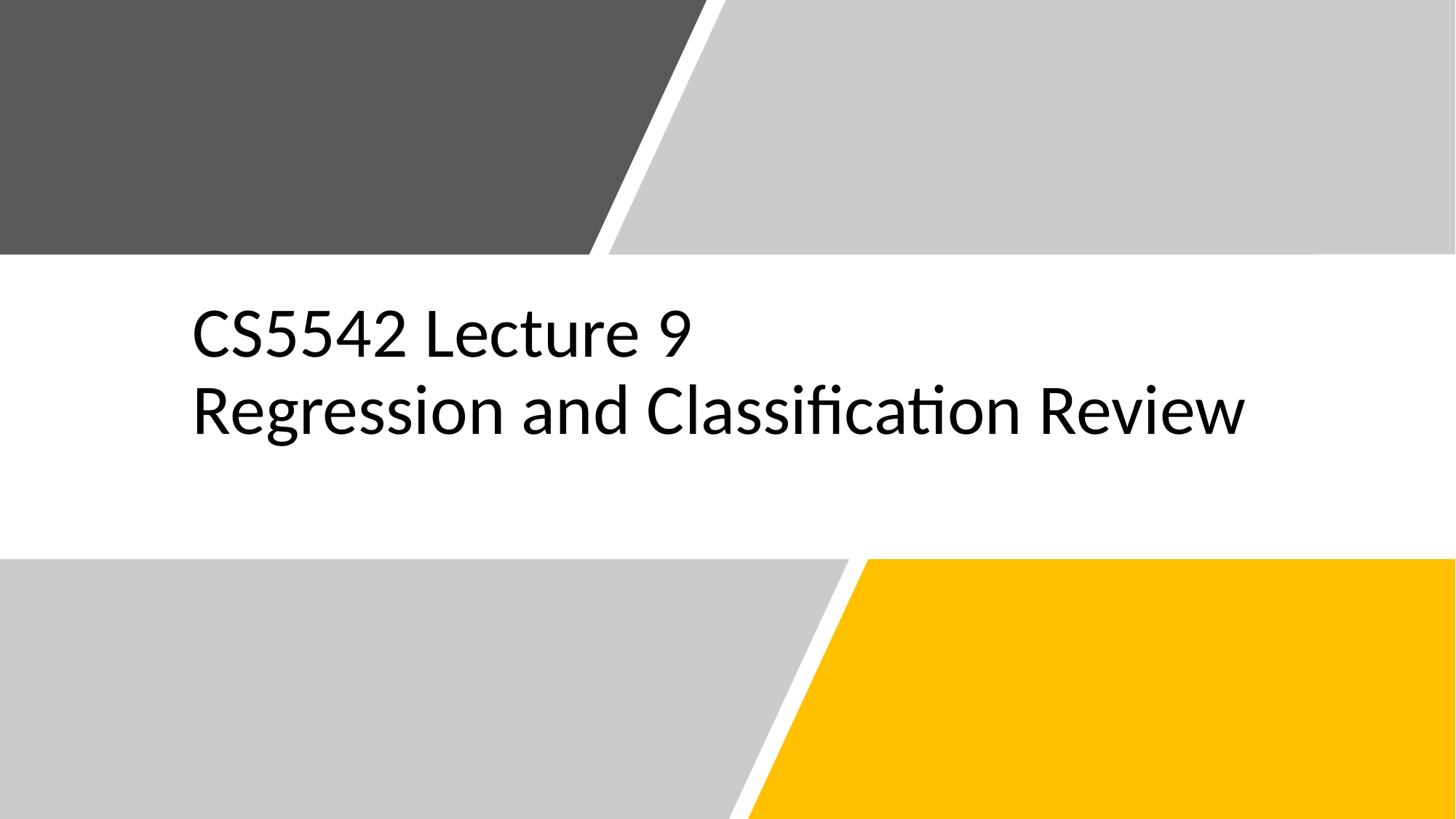

# CS5542 Lecture 9 Regression and Classification Review